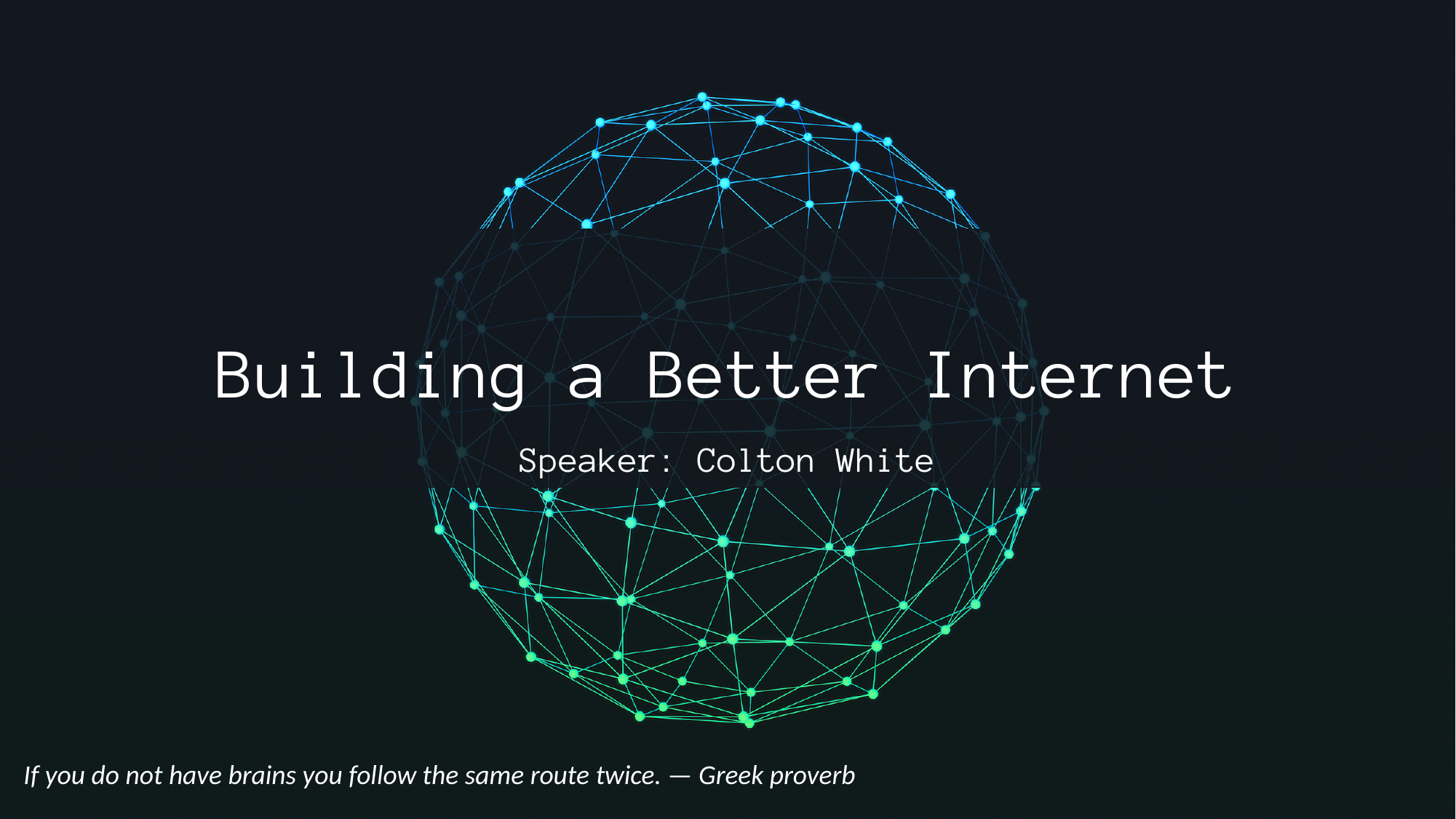

# Building a Better Internet
Speaker: Colton White
If you do not have brains you follow the same route twice. — Greek proverb